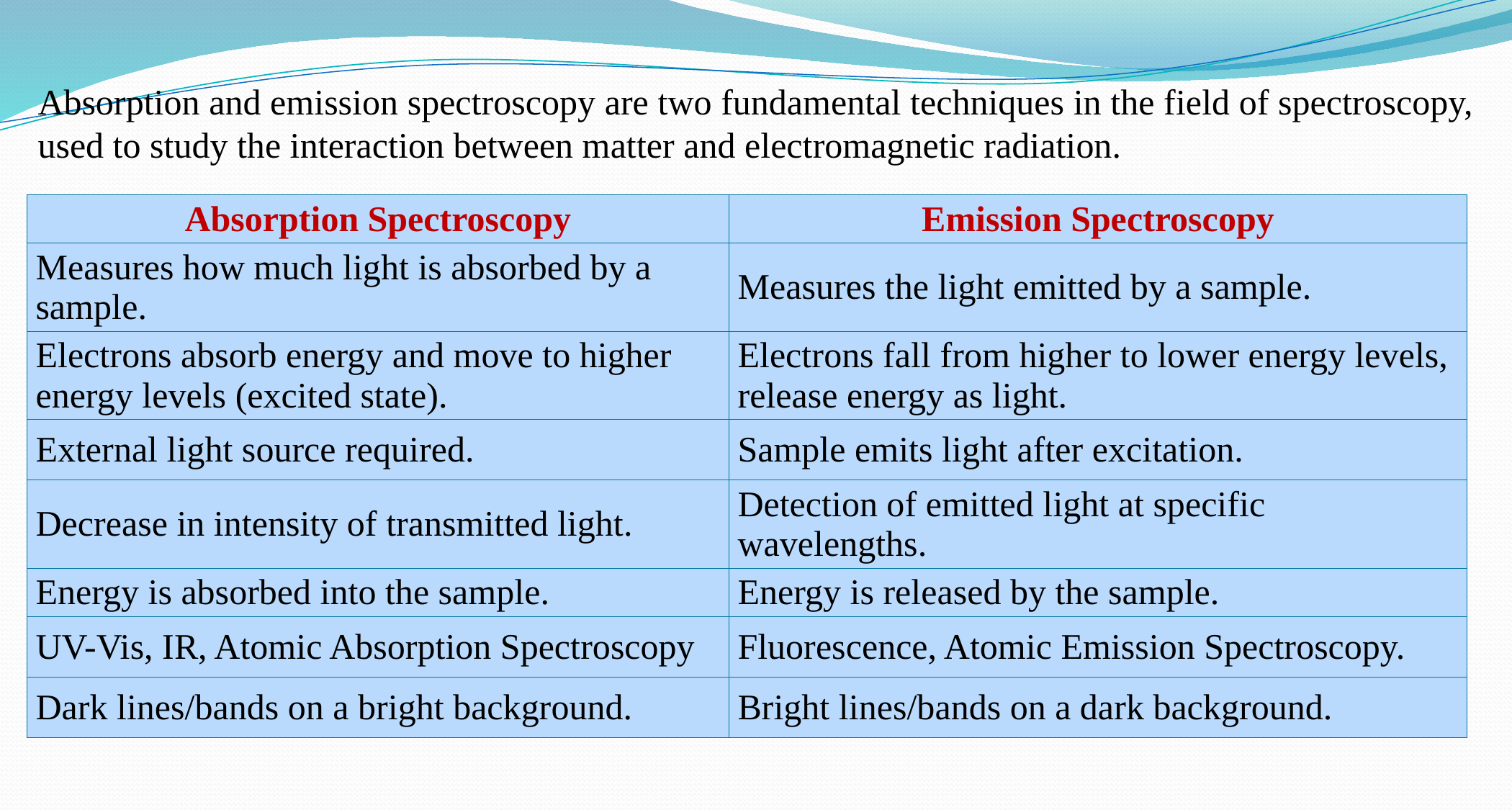

Absorption and emission spectroscopy are two fundamental techniques in the field of spectroscopy, used to study the interaction between matter and electromagnetic radiation.
| Absorption Spectroscopy | Emission Spectroscopy |
| --- | --- |
| Measures how much light is absorbed by a sample. | Measures the light emitted by a sample. |
| Electrons absorb energy and move to higher energy levels (excited state). | Electrons fall from higher to lower energy levels, release energy as light. |
| External light source required. | Sample emits light after excitation. |
| Decrease in intensity of transmitted light. | Detection of emitted light at specific wavelengths. |
| Energy is absorbed into the sample. | Energy is released by the sample. |
| UV-Vis, IR, Atomic Absorption Spectroscopy | Fluorescence, Atomic Emission Spectroscopy. |
| Dark lines/bands on a bright background. | Bright lines/bands on a dark background. |